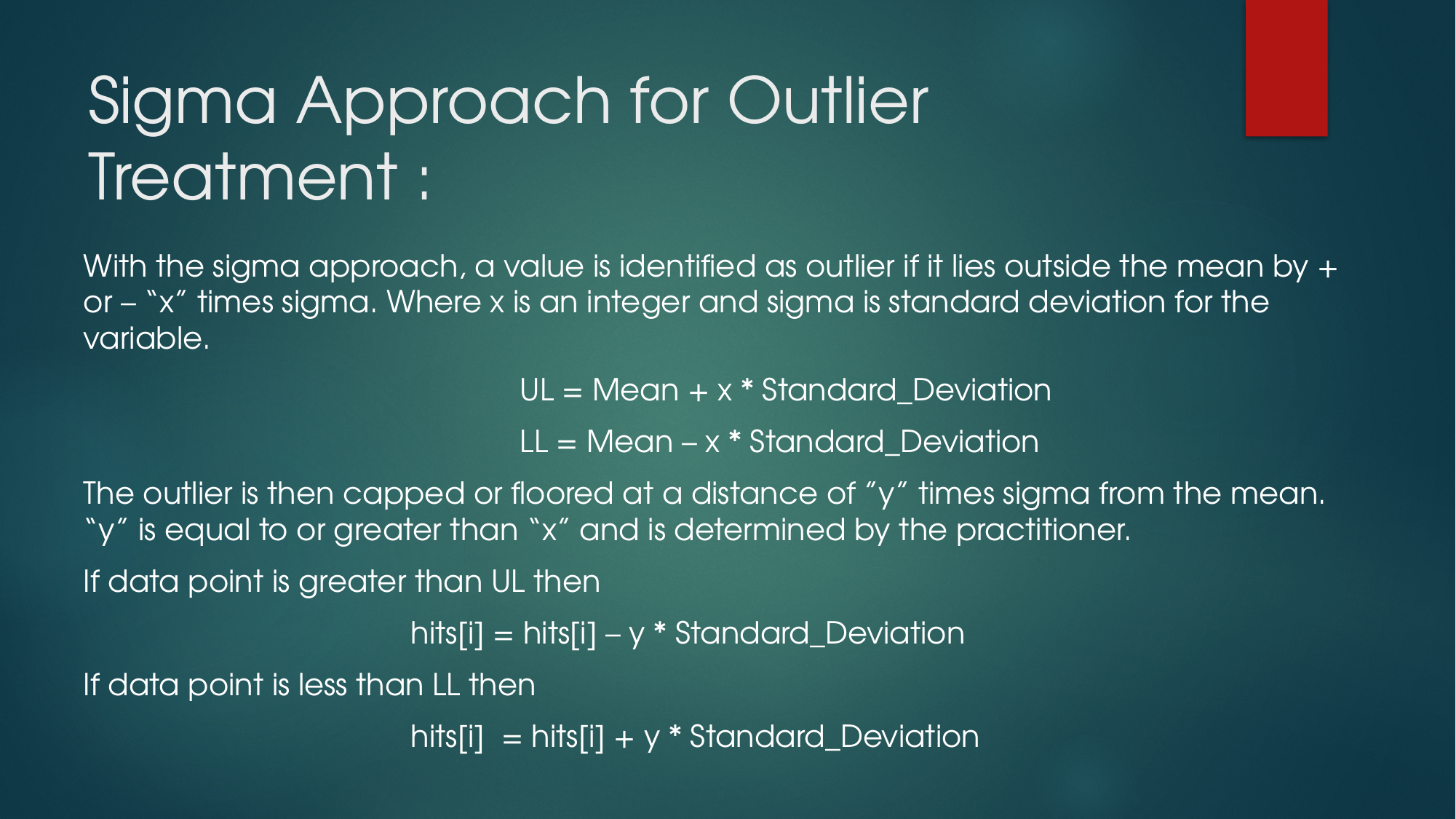

# Sigma Approach for Outlier Treatment :
With the sigma approach, a value is identified as outlier if it lies outside the mean by + or – “x” times sigma. Where x is an integer and sigma is standard deviation for the variable.
				UL = Mean + x * Standard_Deviation
				LL = Mean – x * Standard_Deviation
The outlier is then capped or floored at a distance of ”y” times sigma from the mean. “y” is equal to or greater than “x” and is determined by the practitioner.
If data point is greater than UL then
			hits[i] = hits[i] – y * Standard_Deviation
If data point is less than LL then
			hits[i]  = hits[i] + y * Standard_Deviation